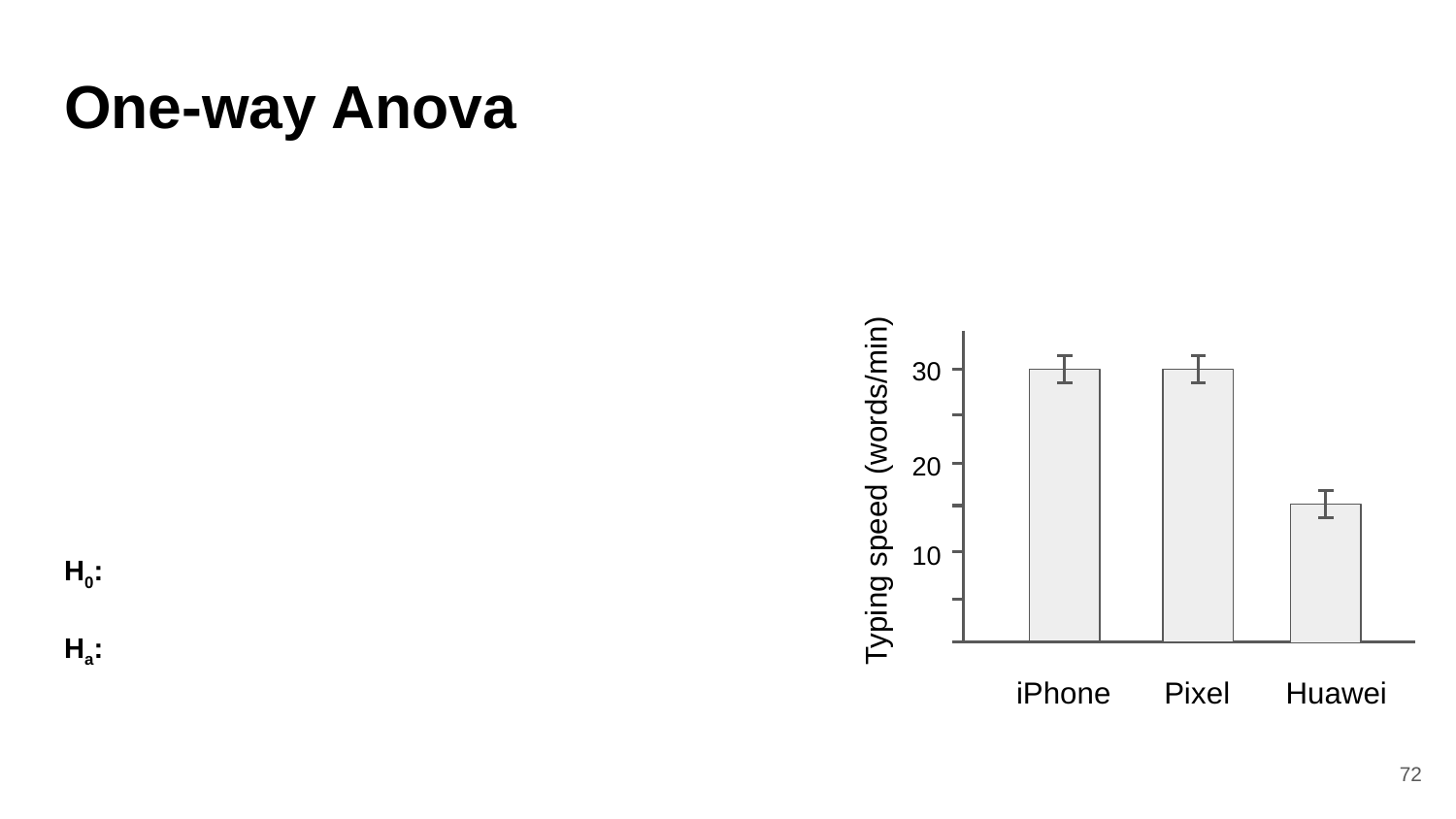

One-way Anova
30

20
Typing speed (words/min)
H0:
Ha:

10
iPhone
Pixel
Huawei
72